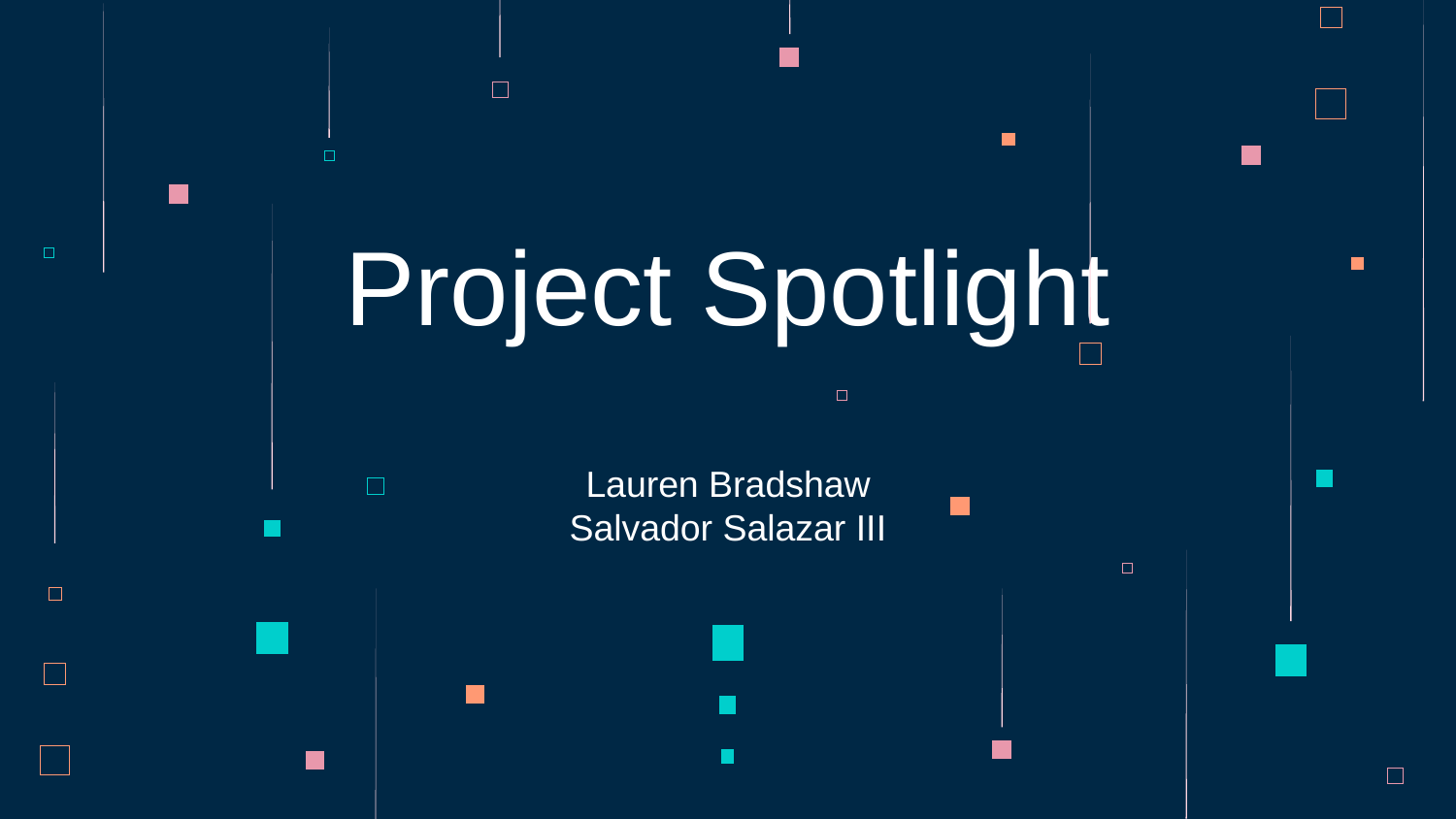

# Project Spotlight

Lauren Bradshaw
Salvador Salazar III